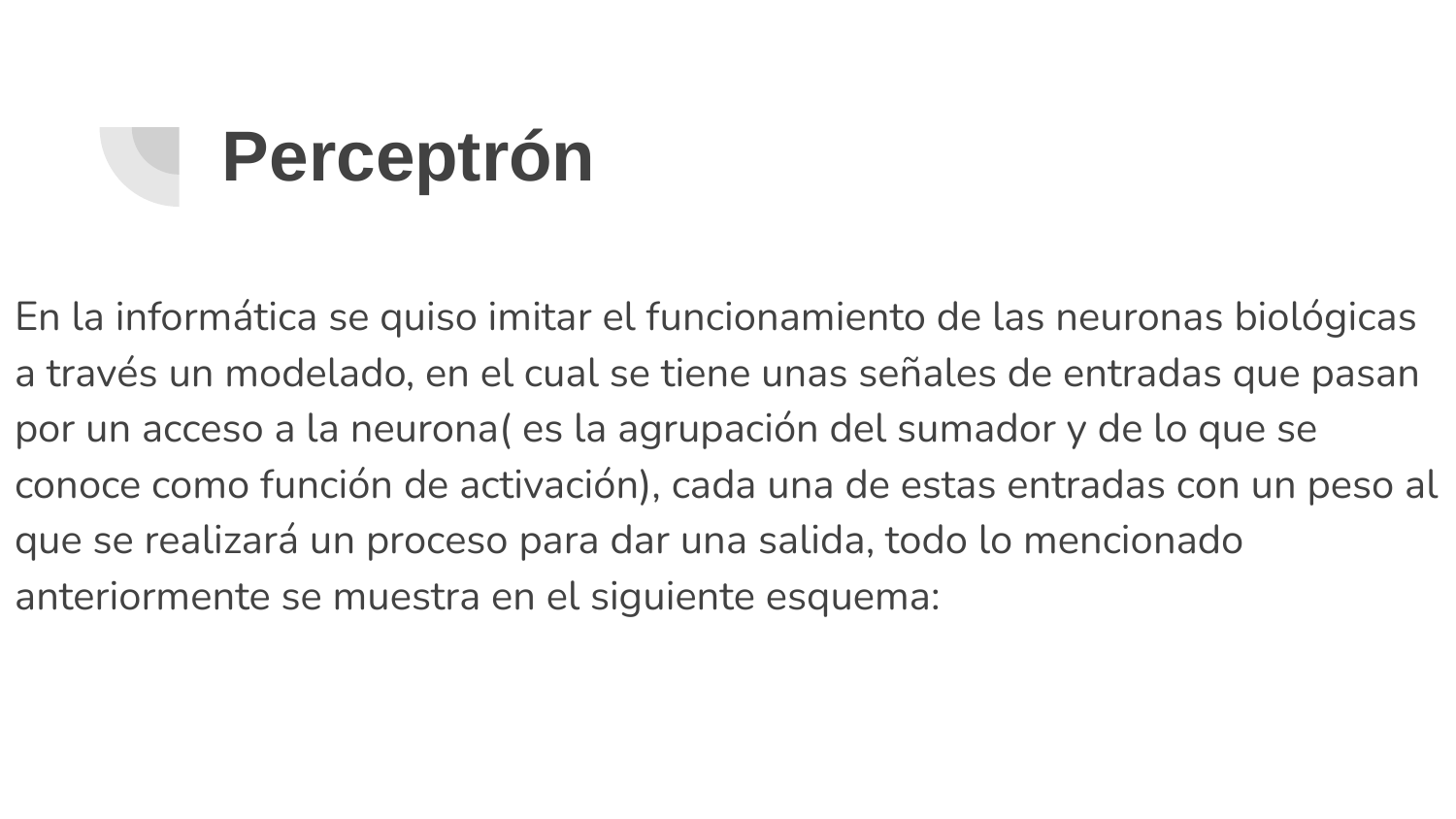

# Perceptrón
En la informática se quiso imitar el funcionamiento de las neuronas biológicas a través un modelado, en el cual se tiene unas señales de entradas que pasan por un acceso a la neurona( es la agrupación del sumador y de lo que se conoce como función de activación), cada una de estas entradas con un peso al que se realizará un proceso para dar una salida, todo lo mencionado anteriormente se muestra en el siguiente esquema: